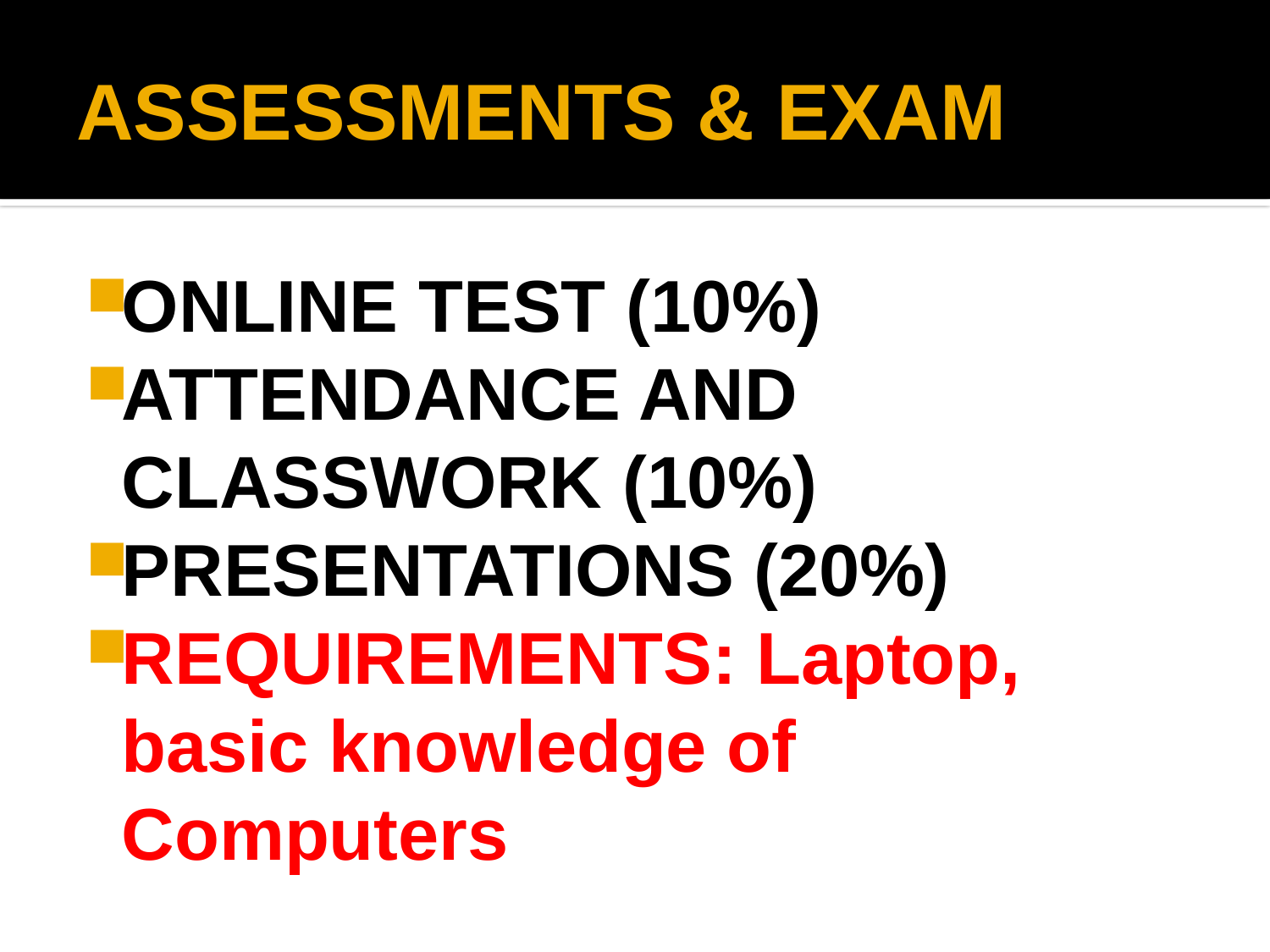

# ASSESSMENTS & EXAM
ONLINE TEST (10%)
ATTENDANCE AND CLASSWORK (10%)
PRESENTATIONS (20%)
REQUIREMENTS: Laptop, basic knowledge of Computers